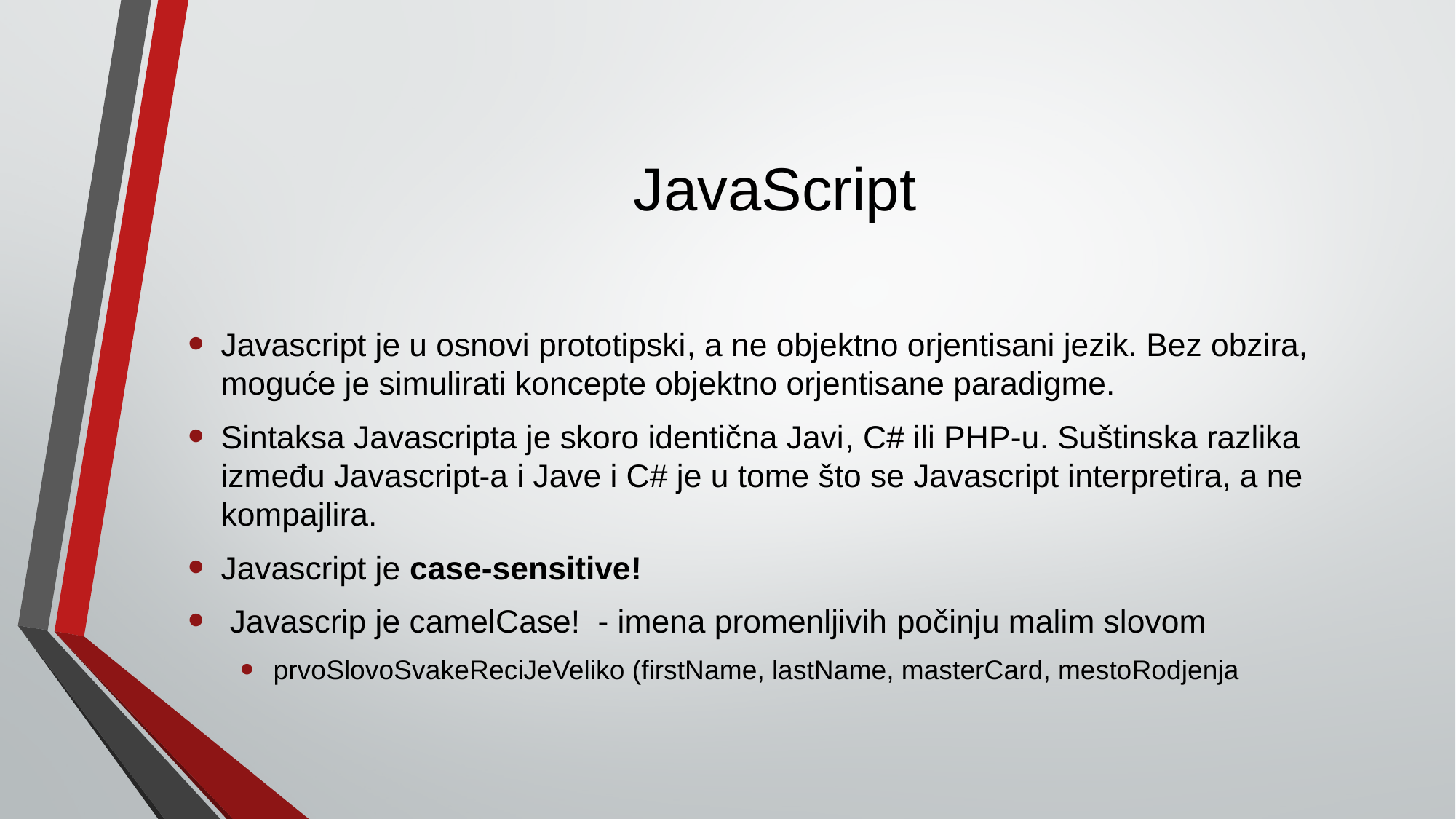

# JavaScript
Javascript je u osnovi prototipski, a ne objektno orjentisani jezik. Bez obzira, moguće je simulirati koncepte objektno orjentisane paradigme.
Sintaksa Javascripta je skoro identična Javi, C# ili PHP-u. Suštinska razlika između Javascript-a i Jave i C# je u tome što se Javascript interpretira, a ne kompajlira.
Javascript je case-sensitive!
 Javascrip je camelCase!  - imena promenljivih počinju malim slovom
prvoSlovoSvakeReciJeVeliko (firstName, lastName, masterCard, mestoRodjenja